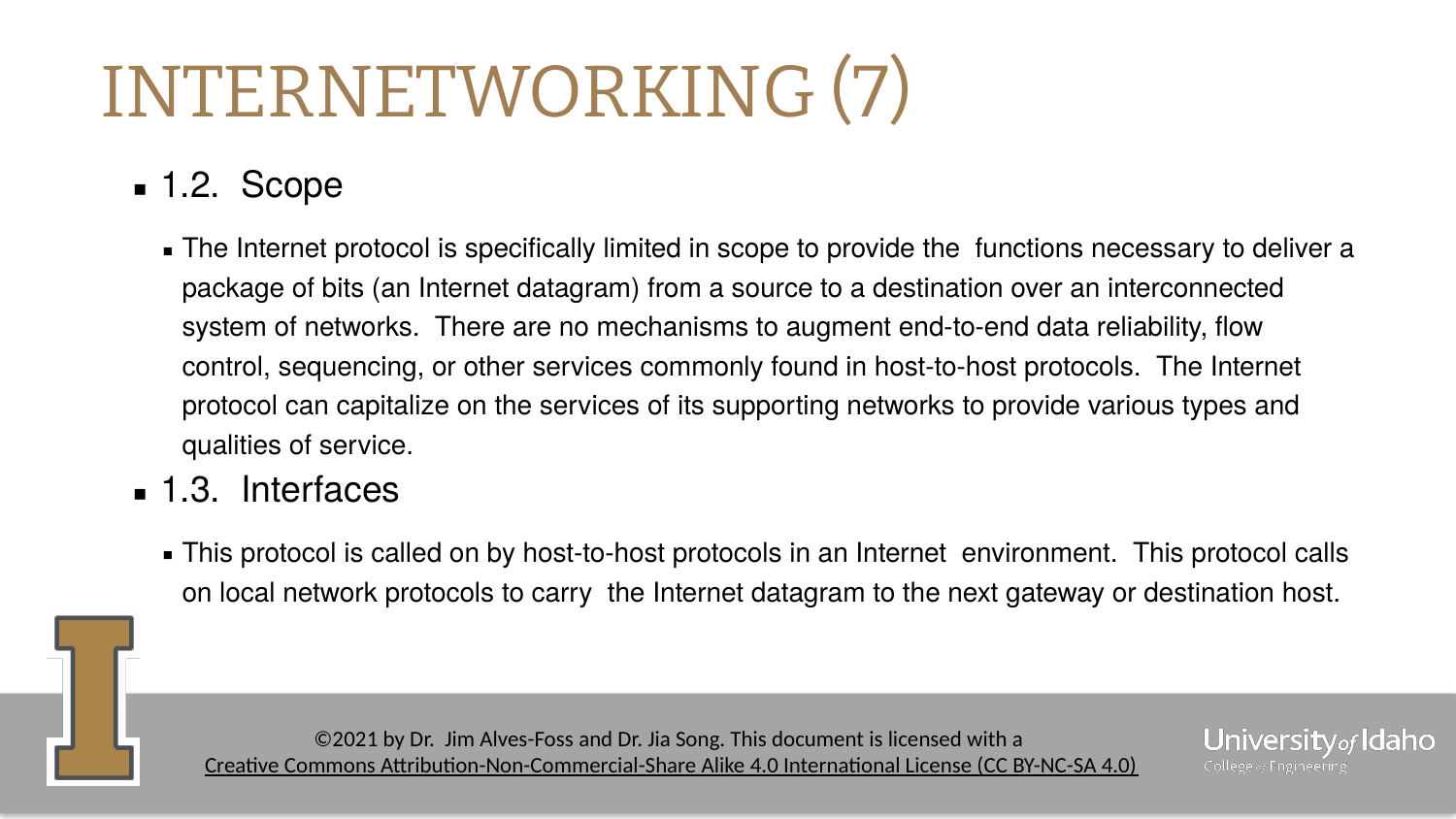

# INTERNETWORKING (7)

1.2.  Scope
The Internet protocol is specifically limited in scope to provide the  functions necessary to deliver a package of bits (an Internet datagram) from a source to a destination over an interconnected system of networks.  There are no mechanisms to augment end-to-end data reliability, flow control, sequencing, or other services commonly found in host-to-host protocols.  The Internet protocol can capitalize on the services of its supporting networks to provide various types and qualities of service.
1.3.  Interfaces
This protocol is called on by host-to-host protocols in an Internet  environment.  This protocol calls on local network protocols to carry  the Internet datagram to the next gateway or destination host.
21